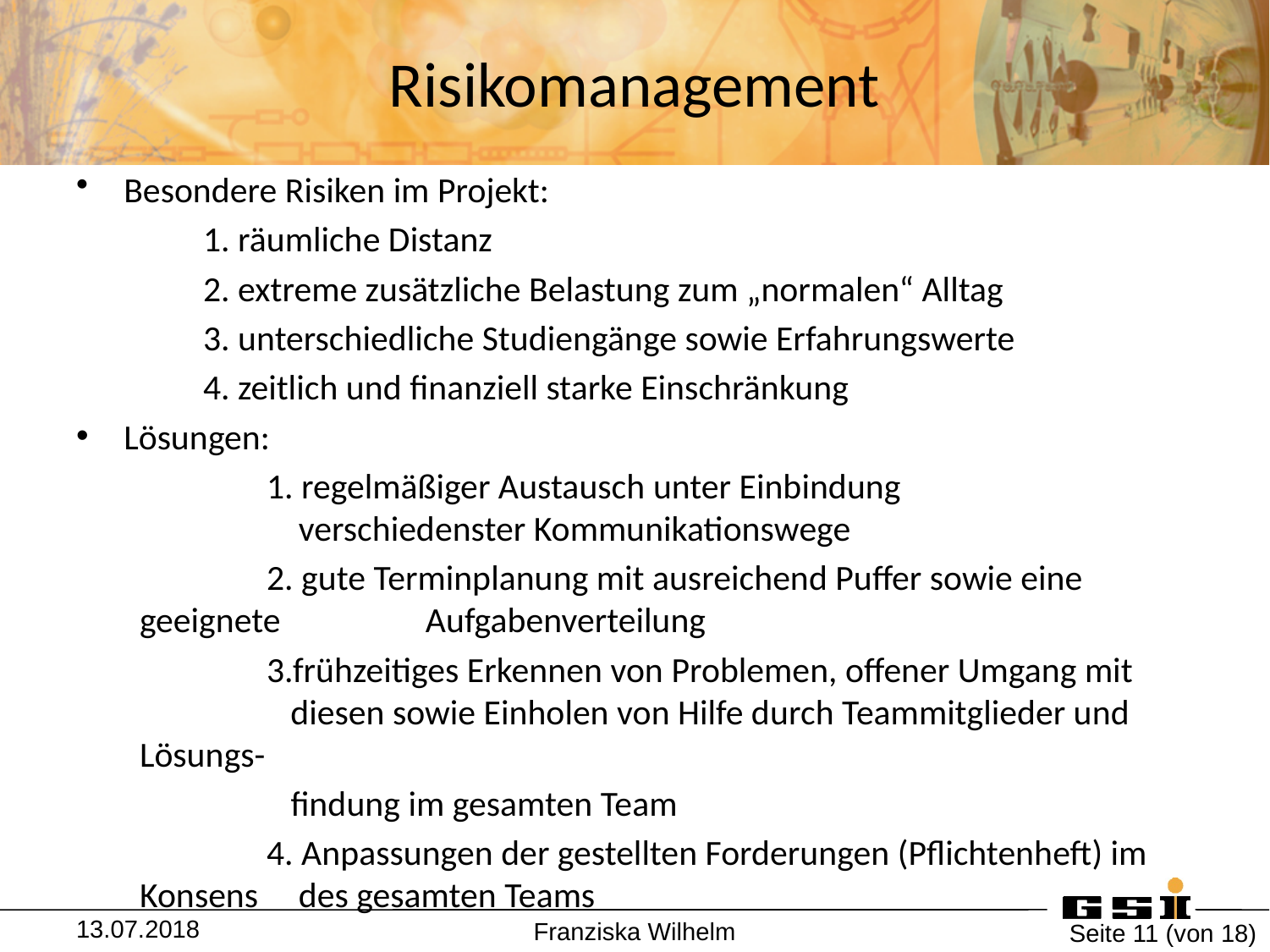

# Risikomanagement
Besondere Risiken im Projekt:
	1. räumliche Distanz
	2. extreme zusätzliche Belastung zum „normalen“ Alltag
	3. unterschiedliche Studiengänge sowie Erfahrungswerte
	4. zeitlich und finanziell starke Einschränkung
Lösungen:
 	1. regelmäßiger Austausch unter Einbindung 		     	    verschiedenster Kommunikationswege
	2. gute Terminplanung mit ausreichend Puffer sowie eine geeignete 	    Aufgabenverteilung
	3.frühzeitiges Erkennen von Problemen, offener Umgang mit 	    	   diesen sowie Einholen von Hilfe durch Teammitglieder und Lösungs-
 	   findung im gesamten Team
	4. Anpassungen der gestellten Forderungen (Pflichtenheft) im Konsens 	    des gesamten Teams
13.07.2018
Franziska Wilhelm
Seite 11 (von 18)